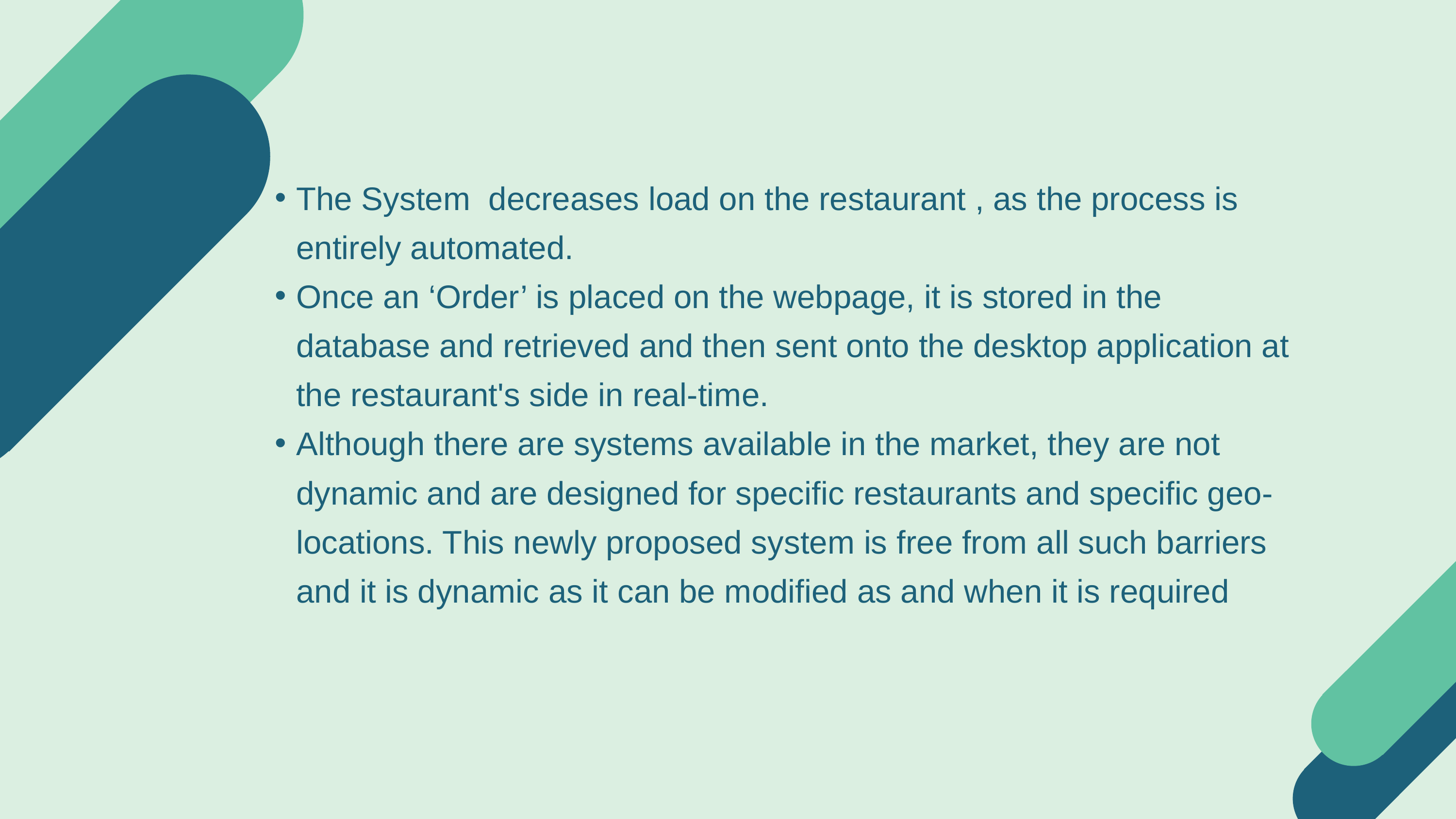

The System  decreases load on the restaurant , as the process is entirely automated.
Once an ‘Order’ is placed on the webpage, it is stored in the database and retrieved and then sent onto the desktop application at the restaurant's side in real-time.
Although there are systems available in the market, they are not dynamic and are designed for specific restaurants and specific geo-locations. This newly proposed system is free from all such barriers and it is dynamic as it can be modified as and when it is required